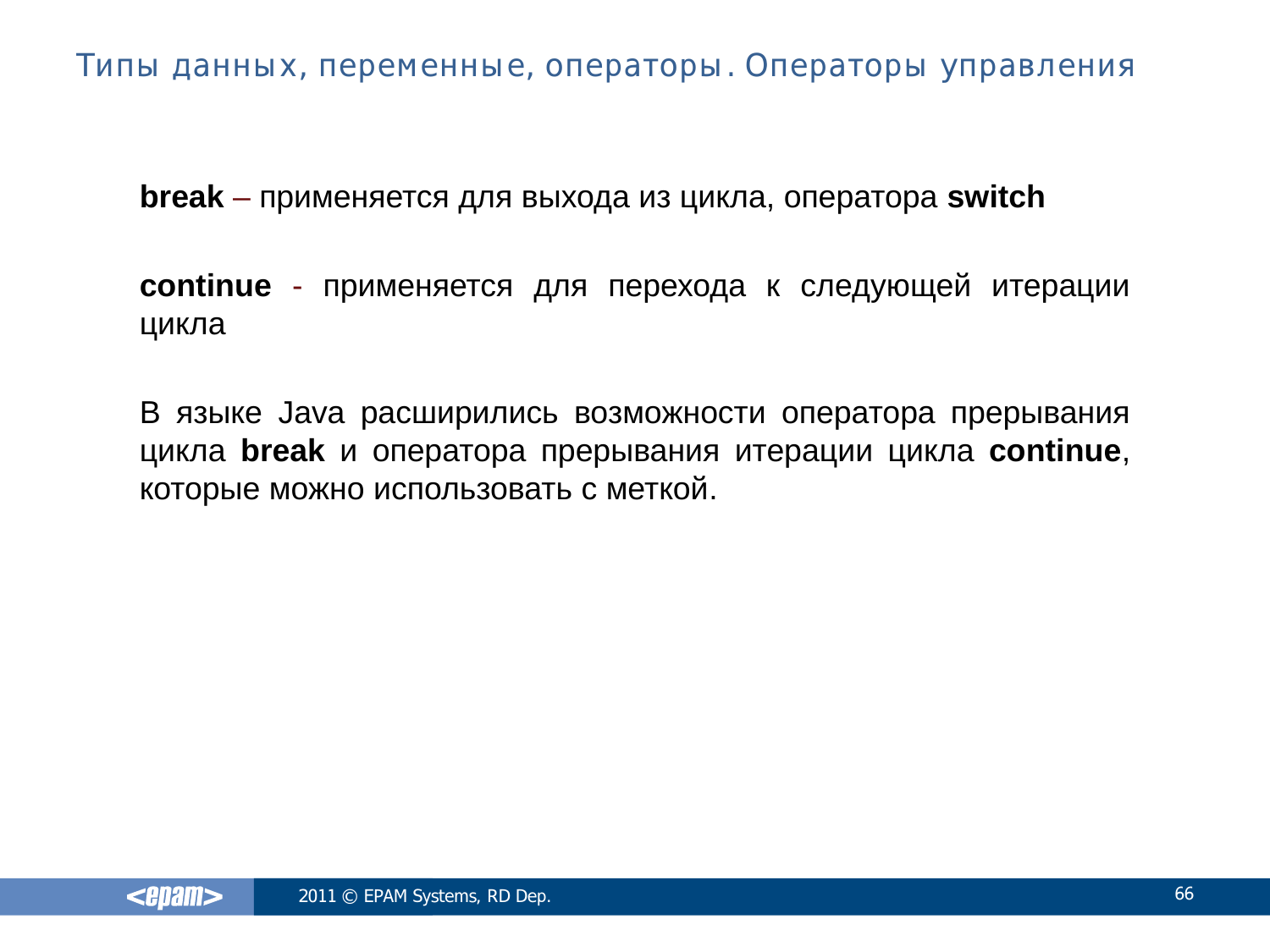

# Типы данных, переменные, операторы. Операторы управления
break – применяется для выхода из цикла, оператора switch

continue - применяется для перехода к следующей итерации цикла

В языке Java расширились возможности оператора прерывания цикла break и оператора прерывания итерации цикла continue, которые можно использовать с меткой.

66
2011 © EPAM Systems, RD Dep.